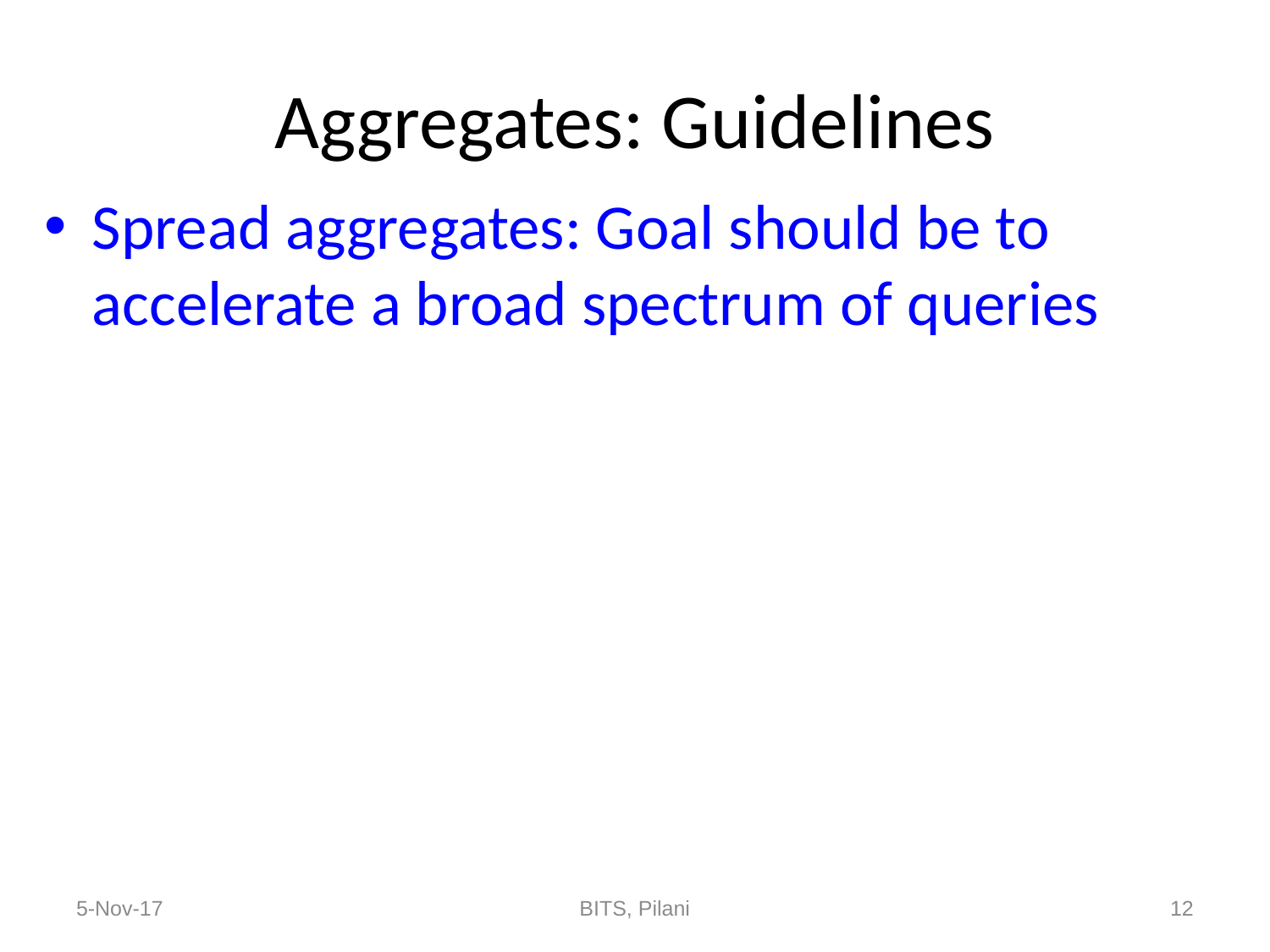

# Aggregates: Guidelines
Spread aggregates: Goal should be to accelerate a broad spectrum of queries

5-Nov-17
BITS, Pilani
12